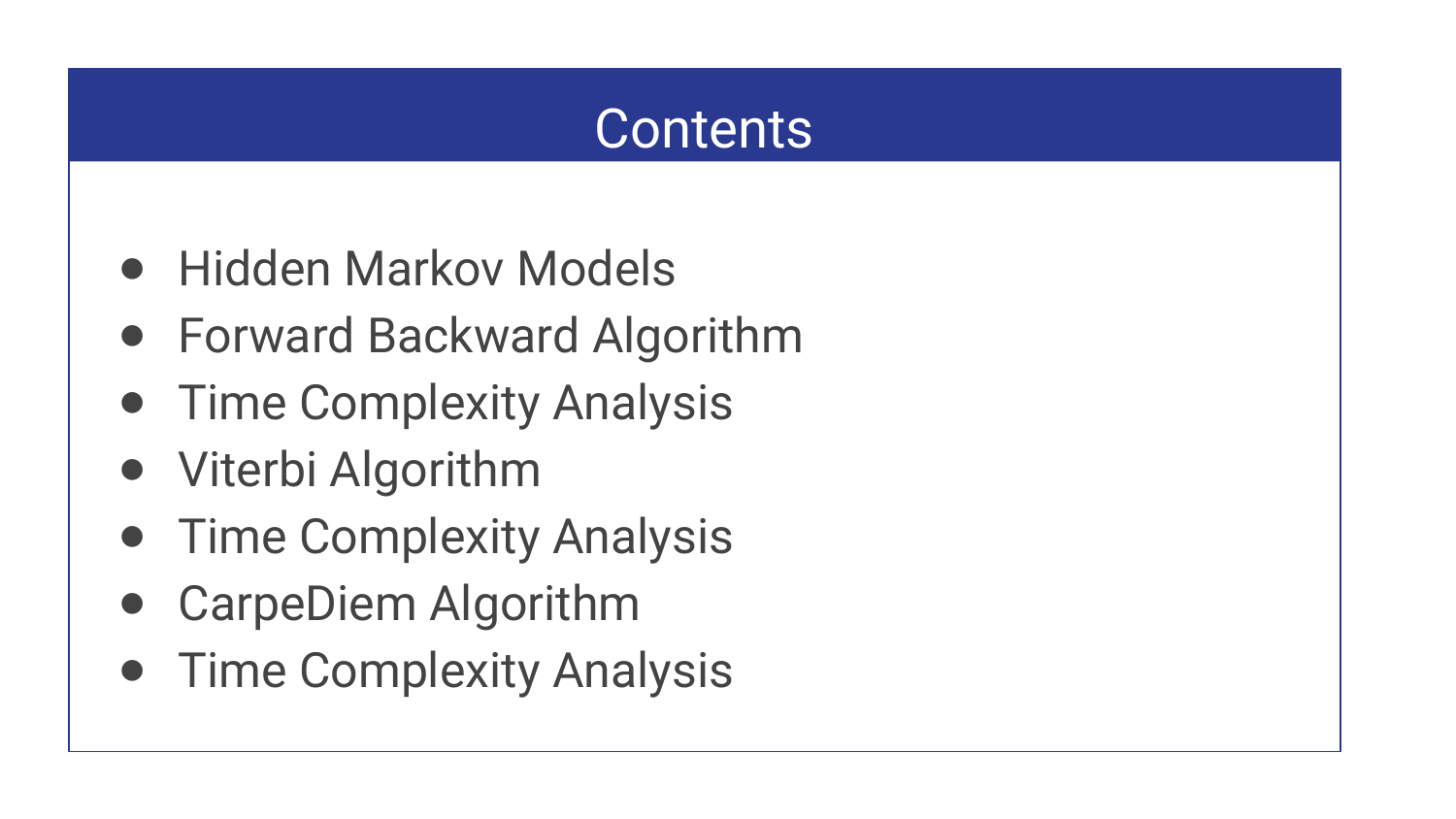

Contents
Hidden Markov Models
Forward Backward Algorithm
Time Complexity Analysis
Viterbi Algorithm
Time Complexity Analysis
CarpeDiem Algorithm
Time Complexity Analysis